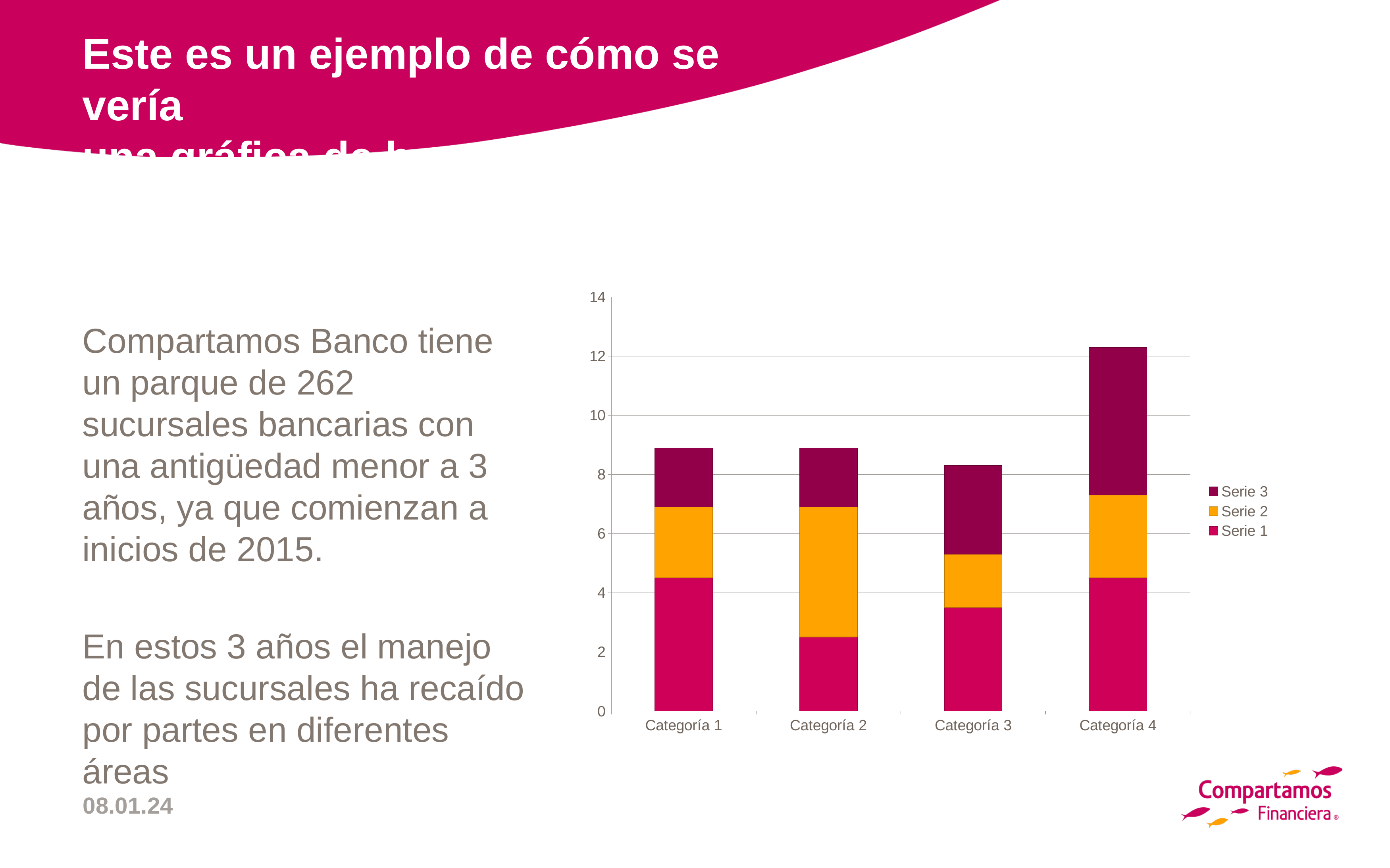

# Este es un ejemplo de cómo se vería una gráfica de barras

### Chart

| Category | Serie 1 | Serie 2 | Serie 3 |
|---|---|---|---|
| Categoría 1 | 4.5 | 2.4 | 2.0 |
| Categoría 2 | 2.5 | 4.4 | 2.0 |
| Categoría 3 | 3.5 | 1.8 | 3.0 |
| Categoría 4 | 4.5 | 2.8 | 5.0 |
Compartamos Banco tiene un parque de 262 sucursales bancarias con una antigüedad menor a 3 años, ya que comienzan a inicios de 2015.

En estos 3 años el manejo de las sucursales ha recaído por partes en diferentes áreas
08.01.24